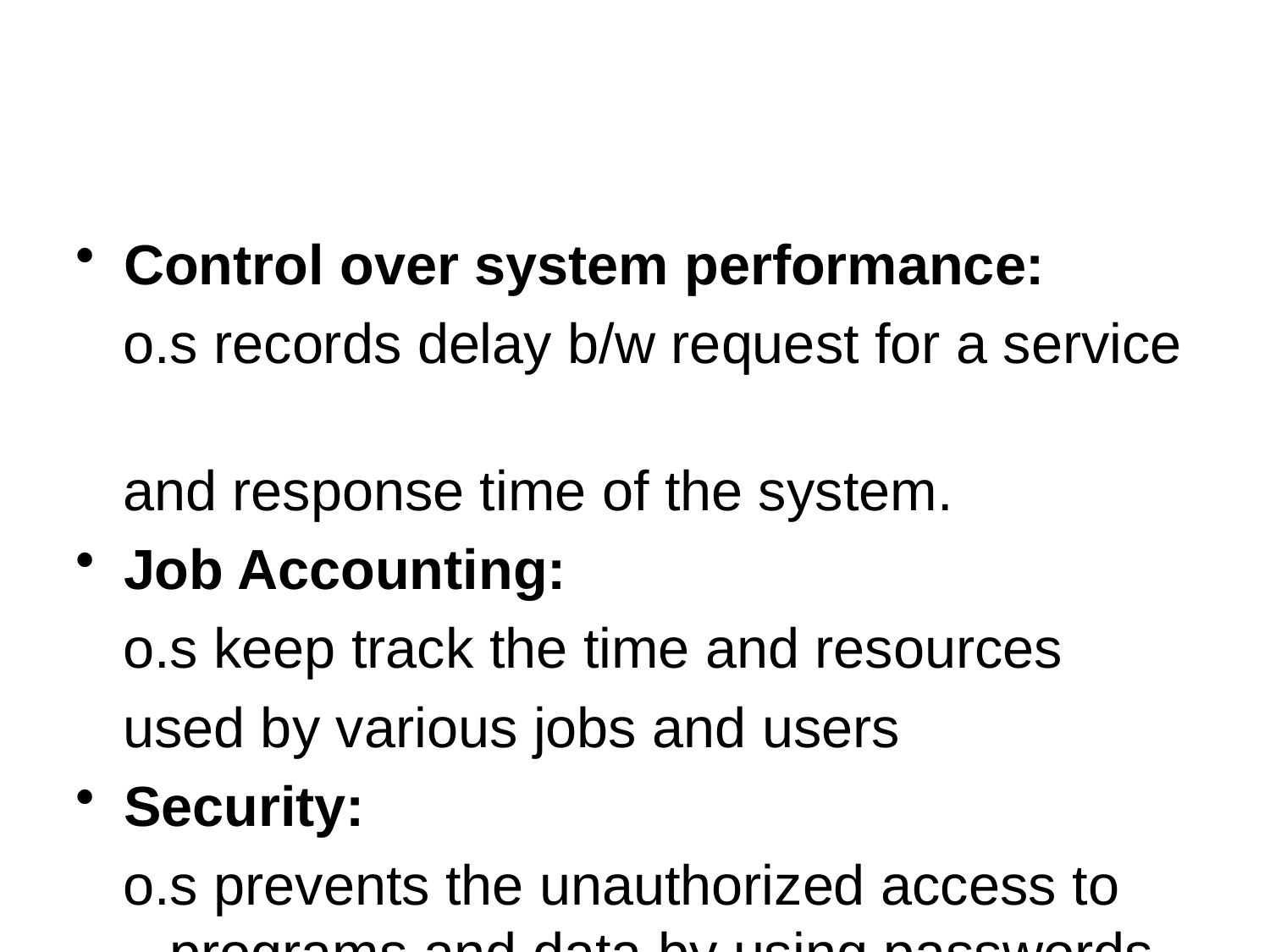

#
Control over system performance:
   o.s records delay b/w request for a service
   and response time of the system.
Job Accounting:
   o.s keep track the time and resources
   used by various jobs and users
Security:
   o.s prevents the unauthorized access to           programs and data by using passwords